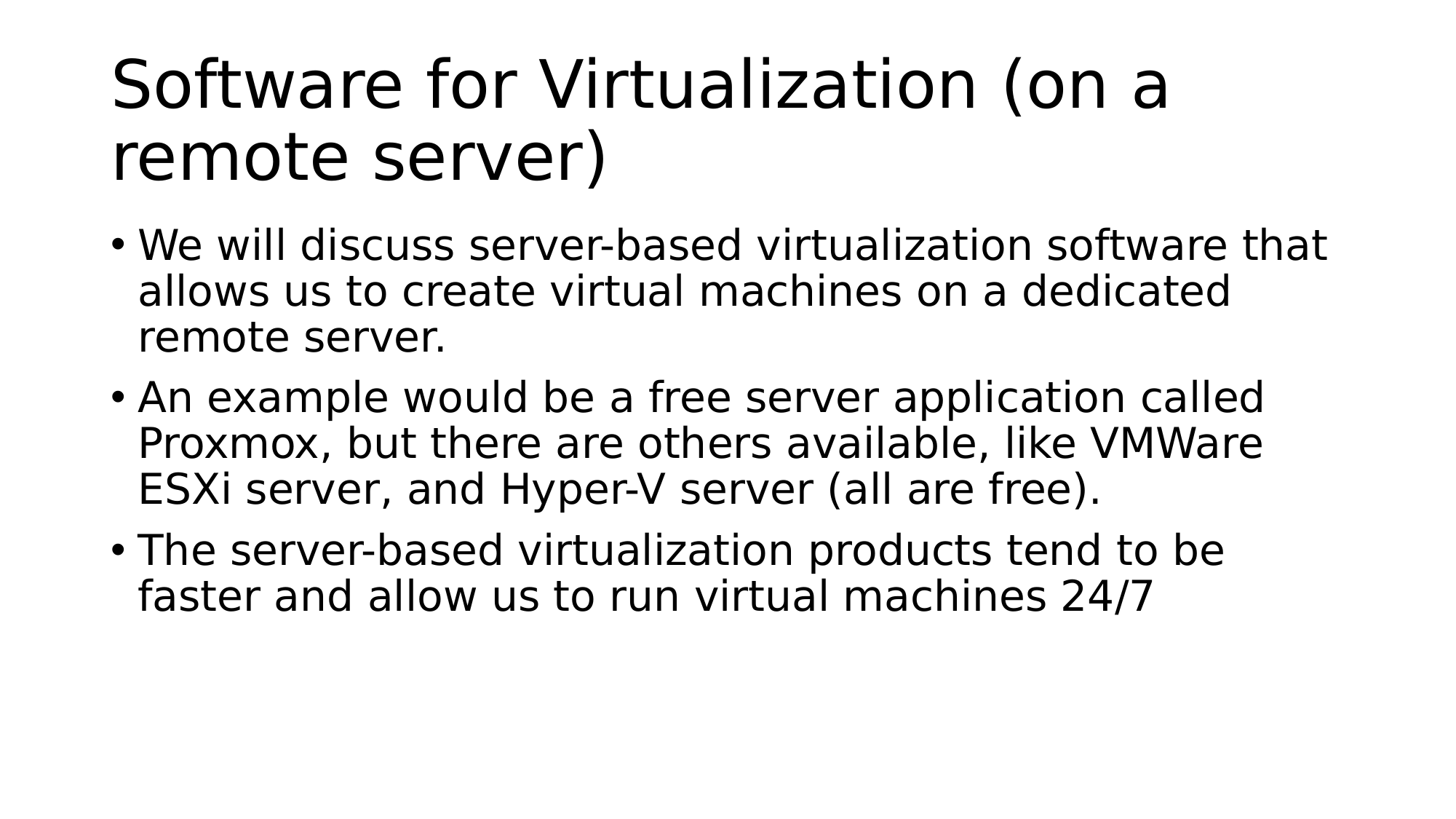

Software for Virtualization (on a remote server)
We will discuss server-based virtualization software that allows us to create virtual machines on a dedicated remote server.
An example would be a free server application called Proxmox, but there are others available, like VMWare ESXi server, and Hyper-V server (all are free).
The server-based virtualization products tend to be faster and allow us to run virtual machines 24/7